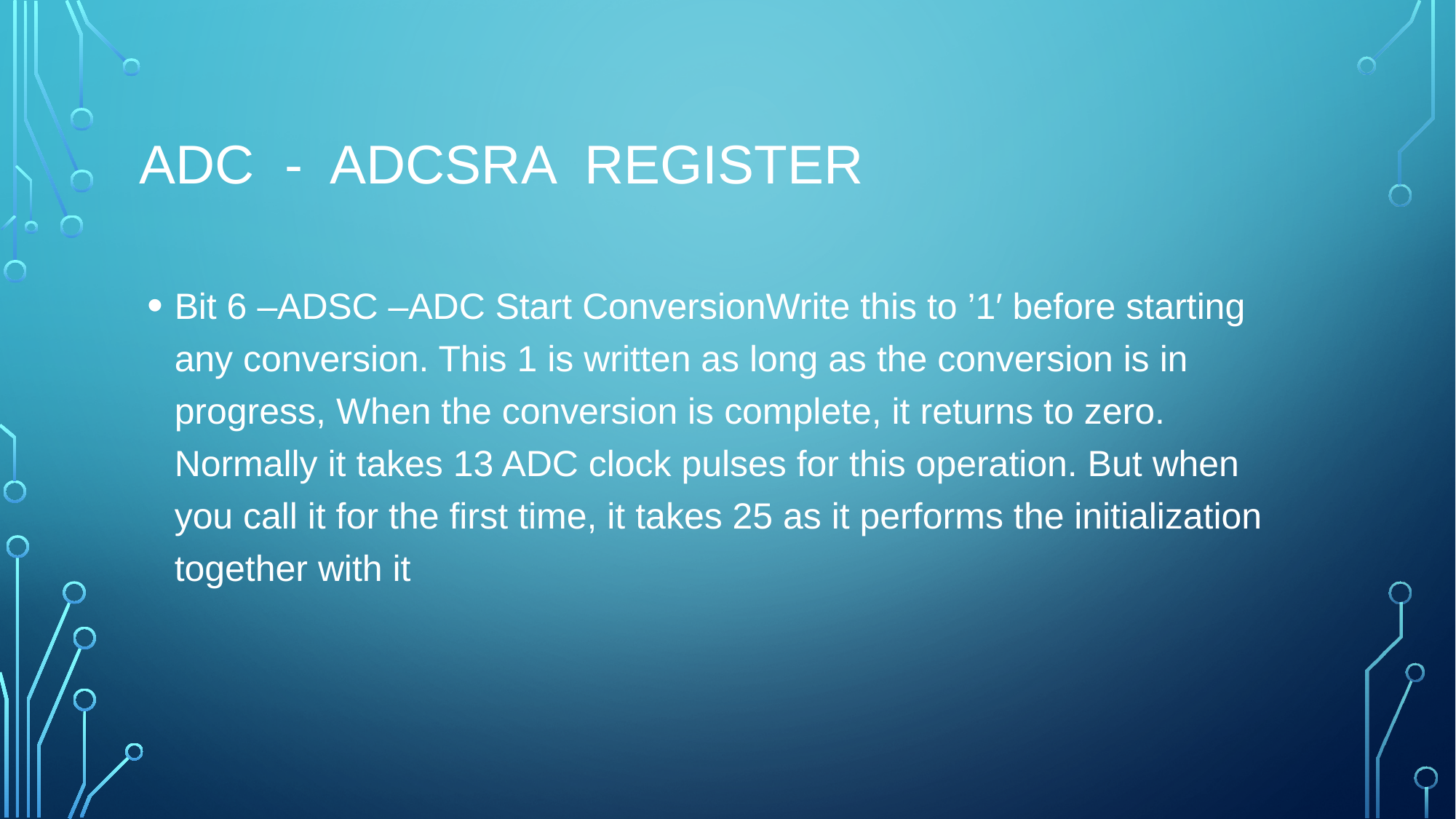

# Adc  -  ADCSRA  Register
Bit 6 –ADSC –ADC Start ConversionWrite this to ’1′ before starting any conversion. This 1 is written as long as the conversion is in progress, When the conversion is complete, it returns to zero. Normally it takes 13 ADC clock pulses for this operation. But when you call it for the first time, it takes 25 as it performs the initialization together with it